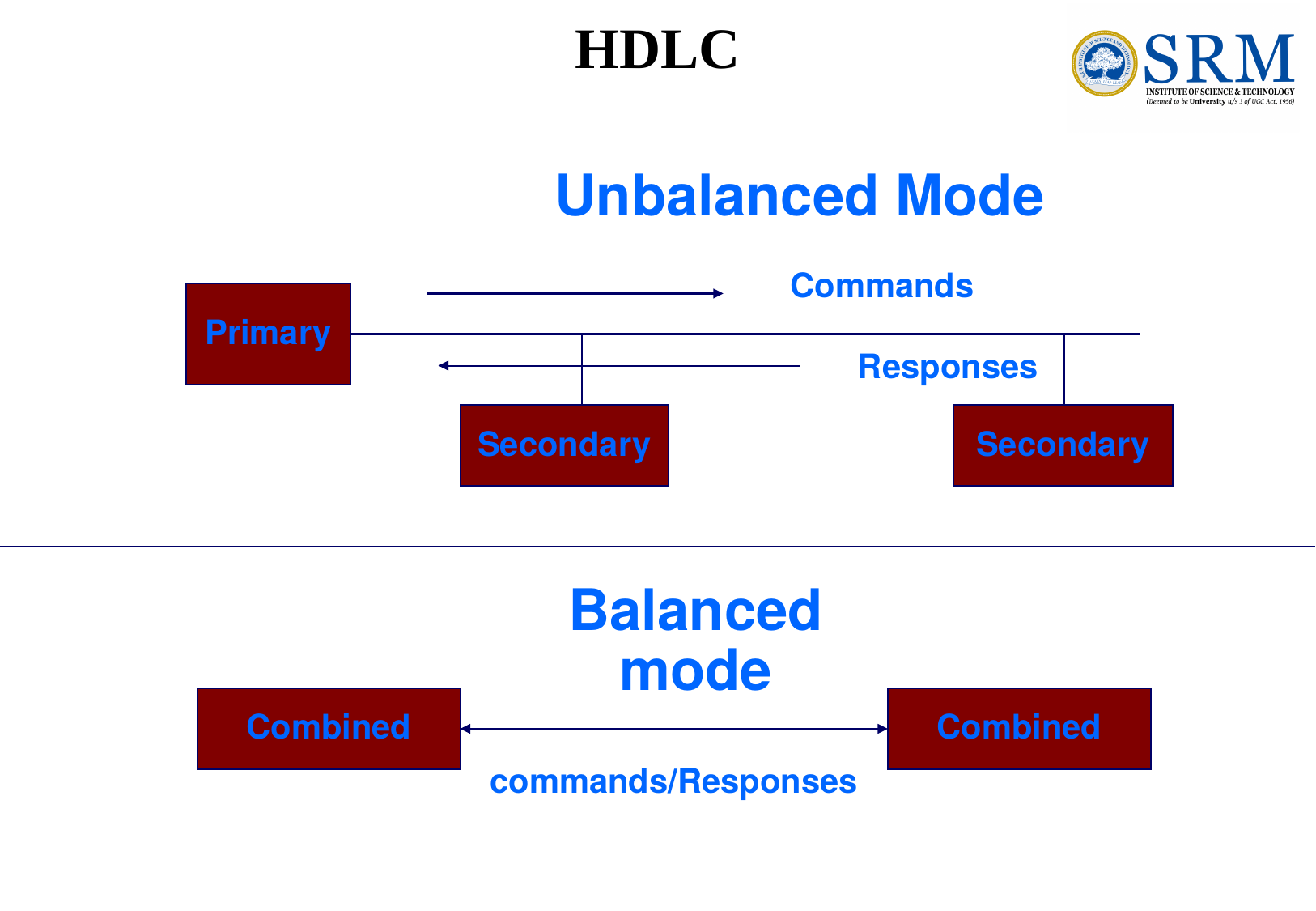

# HDLC
Unbalanced Mode
Commands
Primary
Responses
Secondary
Secondary
Balanced mode
Combined
Combined
commands/Responses